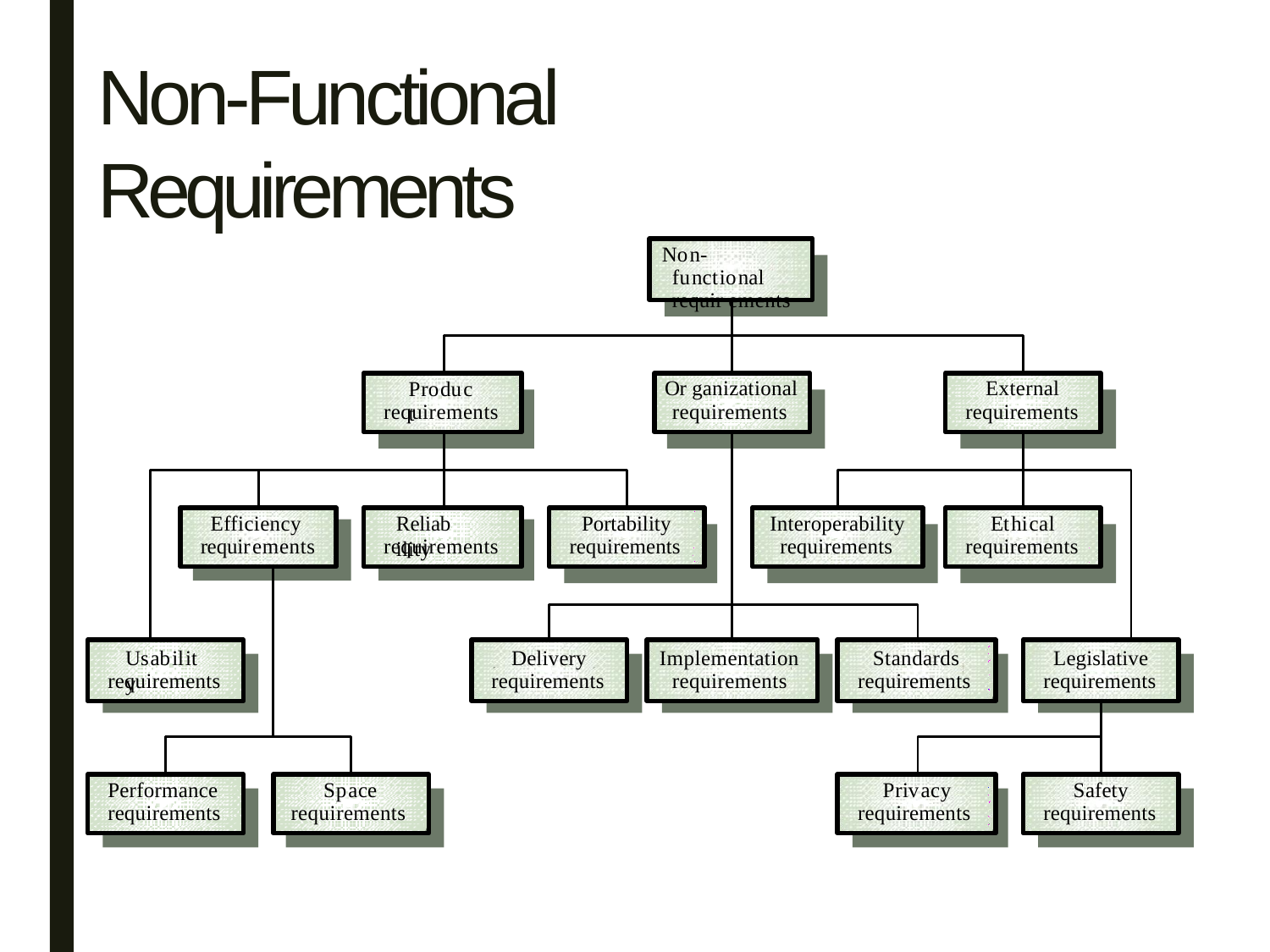

# Non-Functional Requirements
38

Non-functional  requir ements

Product
Or ganizational
External
requirements
requirements
requirements

Efficiency
Reliab ility
Portability
Interoperability
Ethical
requirements
requirements
requirements
requirements
requirements

Usability
Delivery
Implementation
Standards
Legislative
requirements
requirements
requirements
requirements
requirements

Performance
Space
Privacy
Safety
requirements
requirements
requirements
requirements